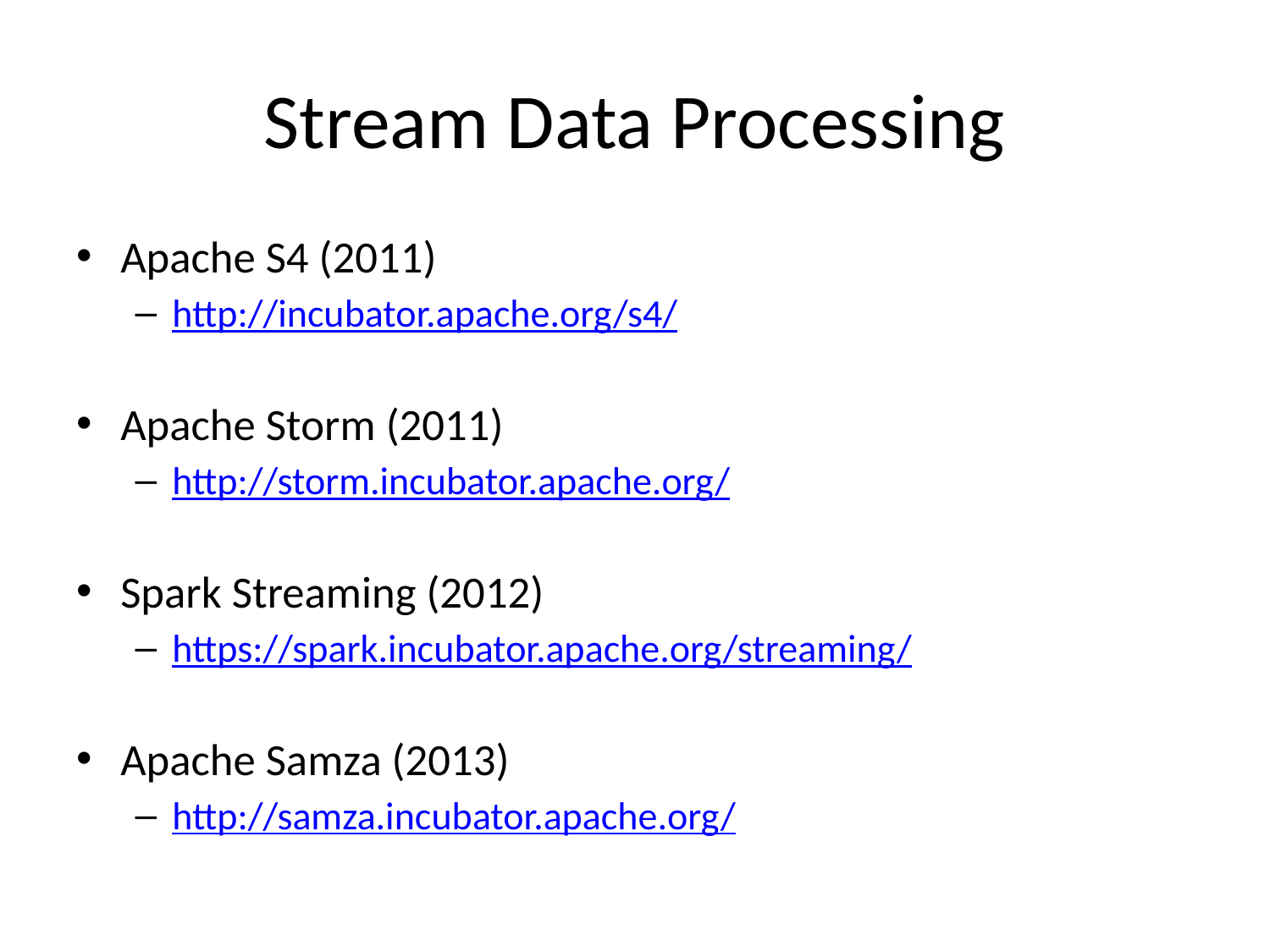

# Stream Data Processing
Apache S4 (2011)
http://incubator.apache.org/s4/

Apache Storm (2011)
http://storm.incubator.apache.org/

Spark Streaming (2012)
https://spark.incubator.apache.org/streaming/

Apache Samza (2013)
http://samza.incubator.apache.org/